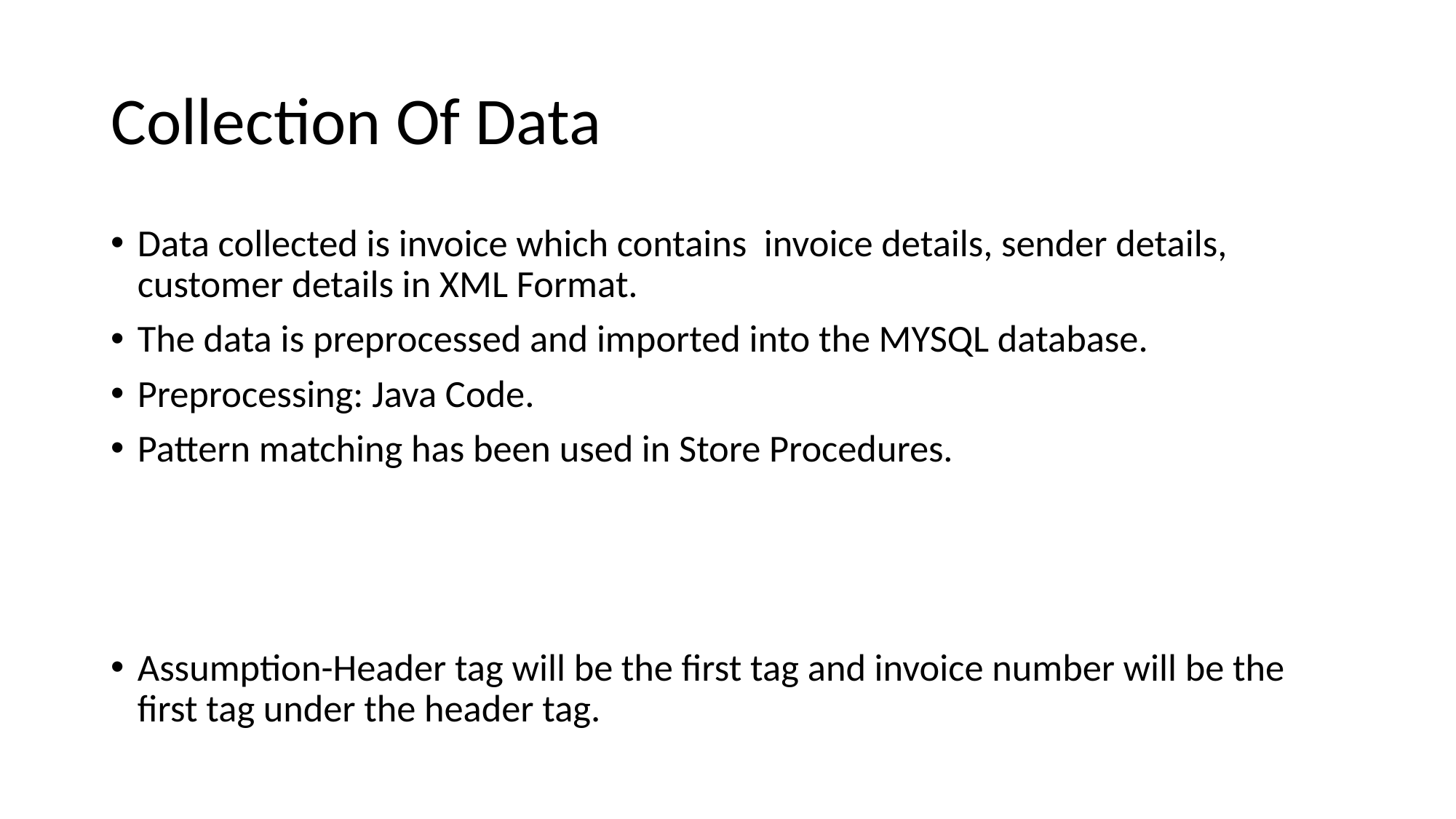

# Collection Of Data
Data collected is invoice which contains  invoice details, sender details, customer details in XML Format.
The data is preprocessed and imported into the MYSQL database.
Preprocessing: Java Code.
Pattern matching has been used in Store Procedures.

Assumption-Header tag will be the first tag and invoice number will be the first tag under the header tag.